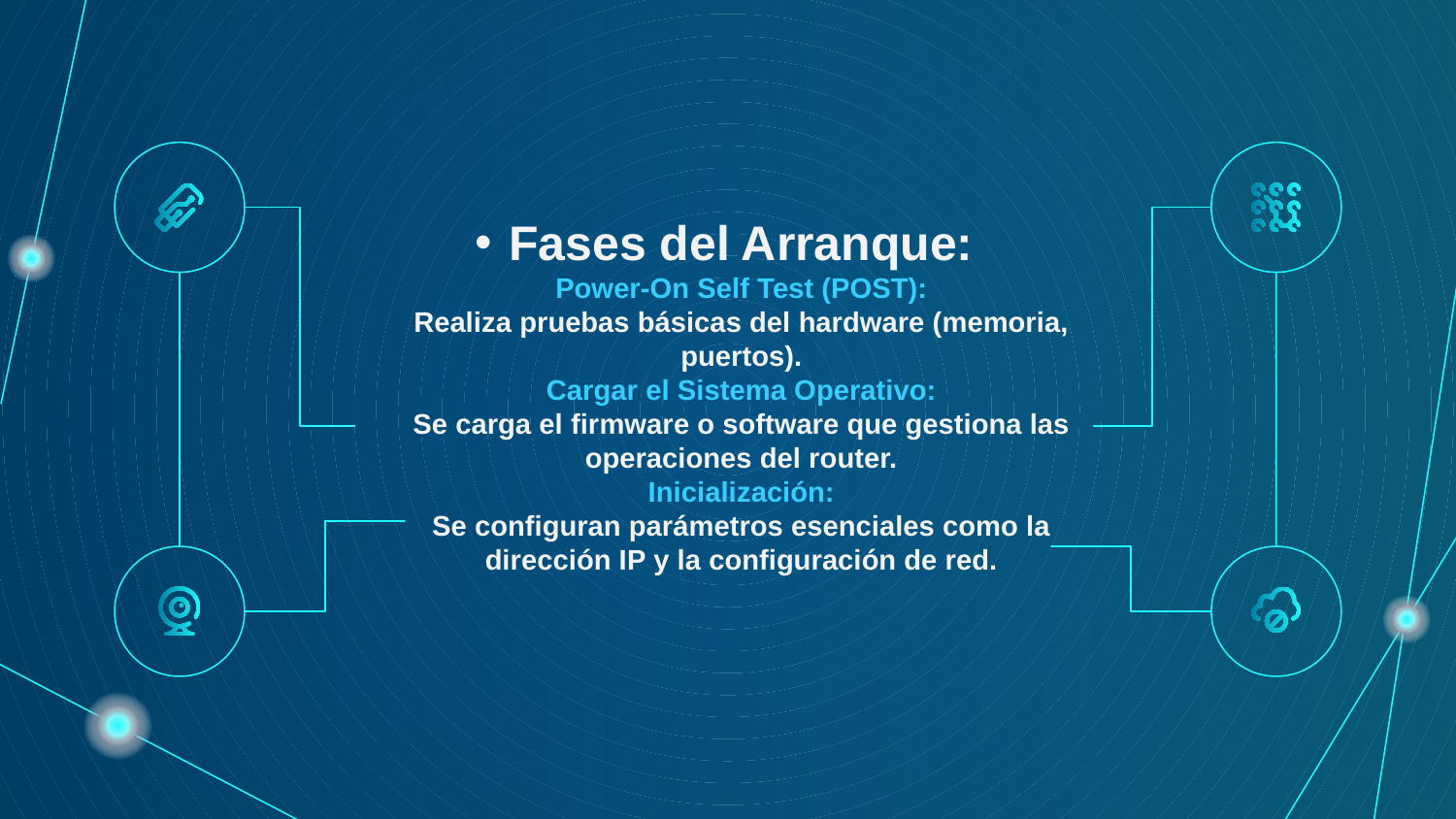

# Fases del Arranque: Power-On Self Test (POST): Realiza pruebas básicas del hardware (memoria, puertos). Cargar el Sistema Operativo: Se carga el firmware o software que gestiona las operaciones del router. Inicialización: Se configuran parámetros esenciales como la dirección IP y la configuración de red.